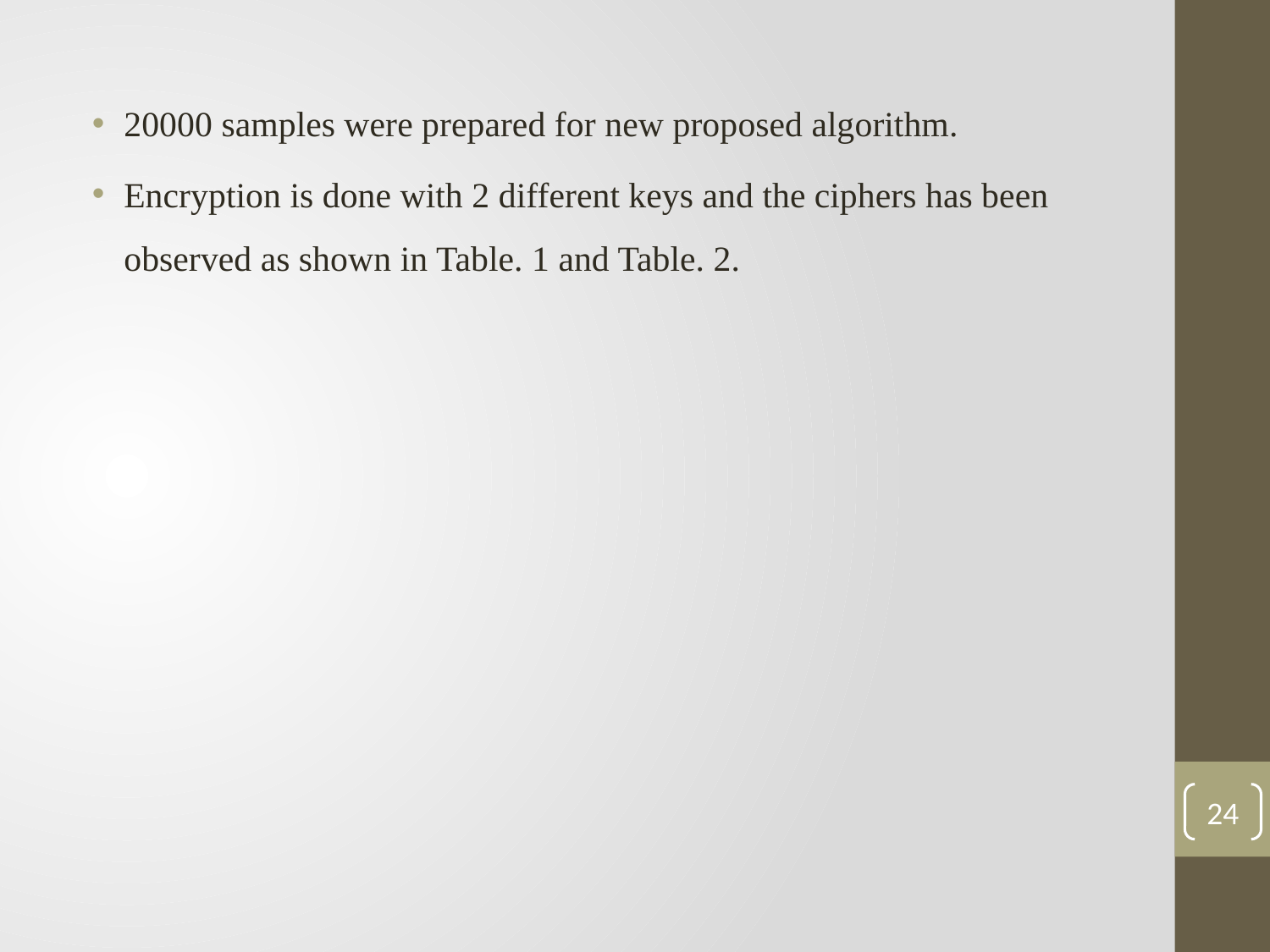

20000 samples were prepared for new proposed algorithm.
Encryption is done with 2 different keys and the ciphers has been observed as shown in Table. 1 and Table. 2.
24